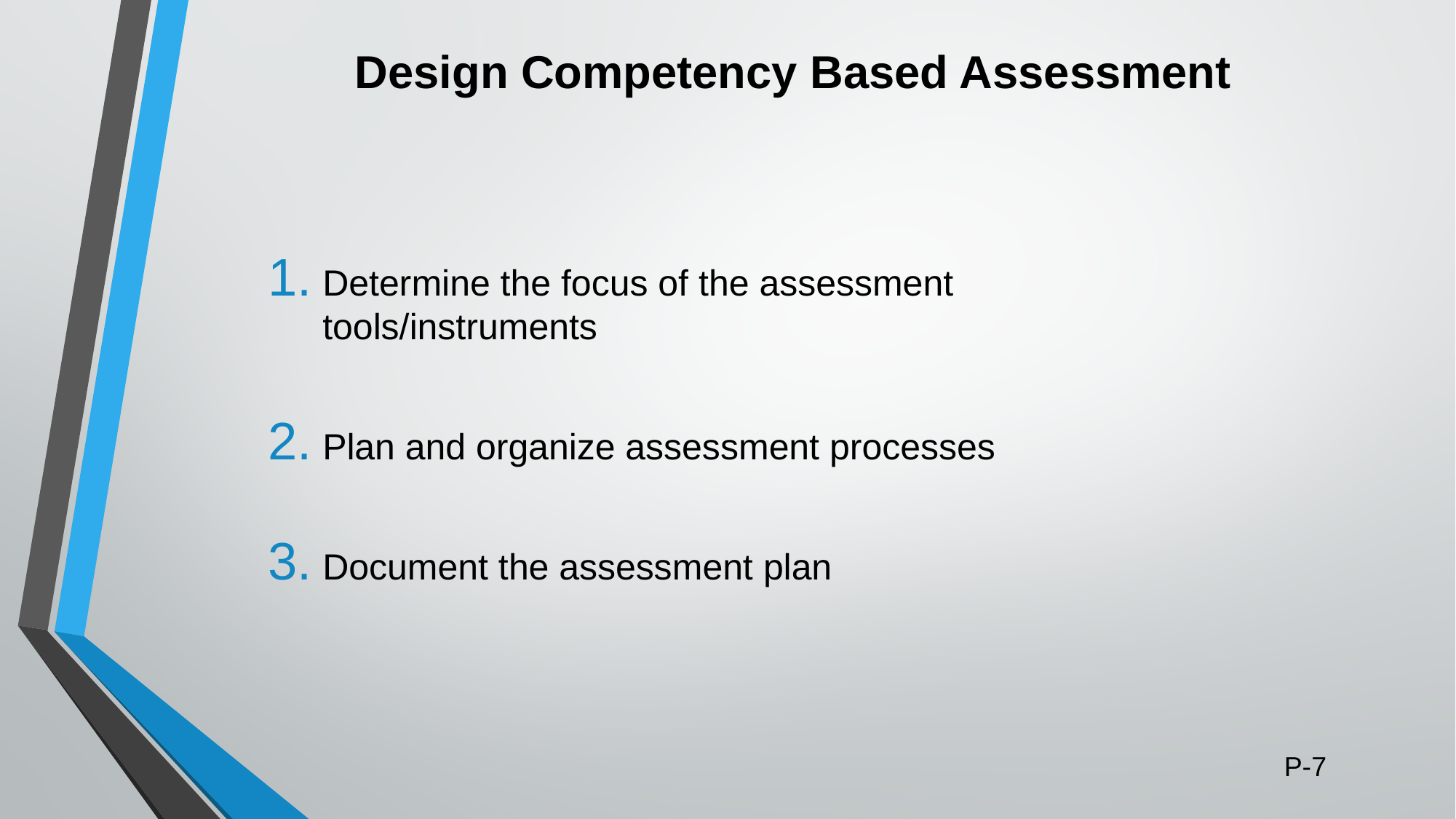

# Design Competency Based Assessment
Determine the focus of the assessment tools/instruments

Plan and organize assessment processes

Document the assessment plan
P-7